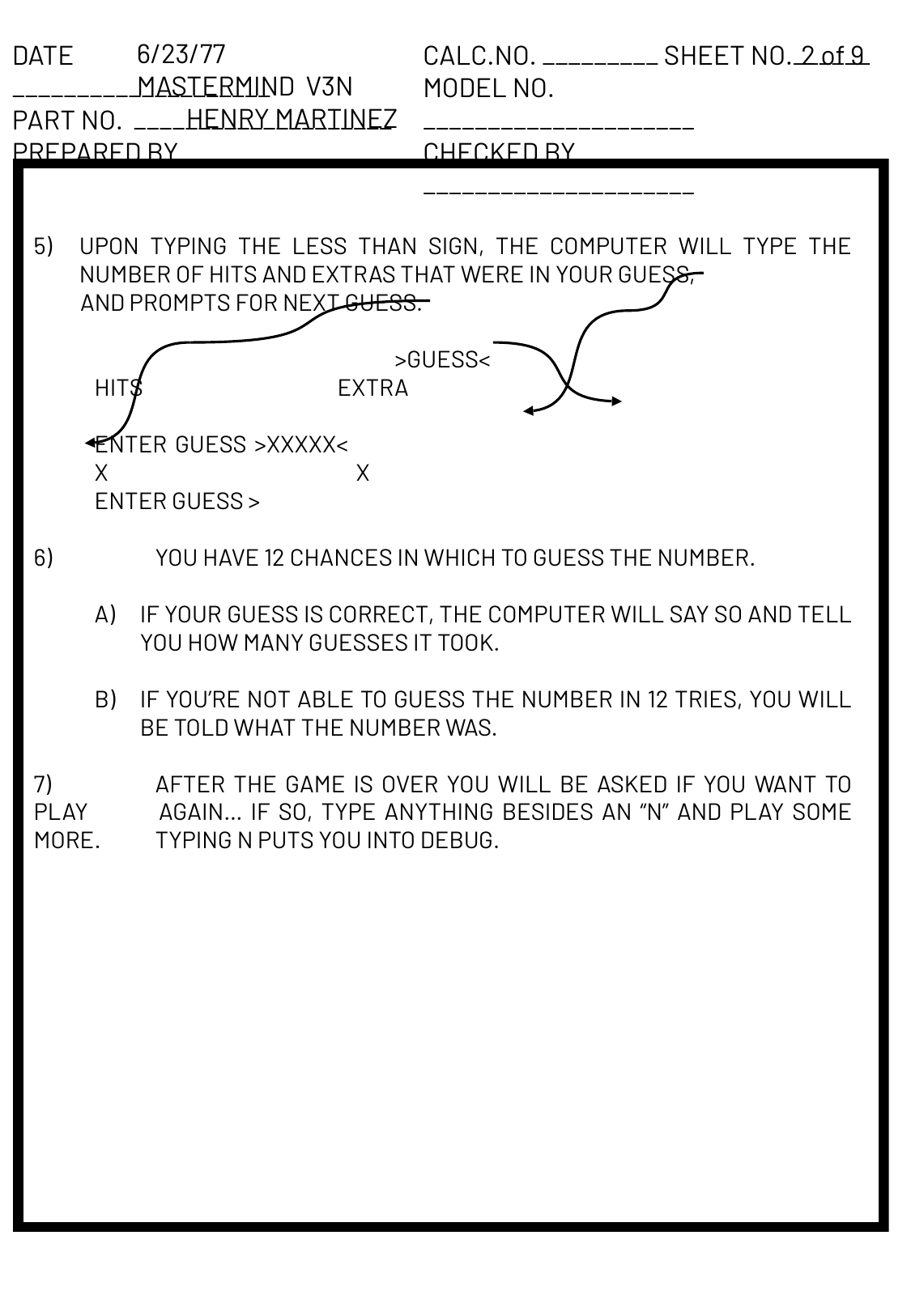

6/23/77
MASTERMIND  V3N
         HENRY MARTINEZ
2 of 9

UPON TYPING THE LESS THAN SIGN, THE COMPUTER WILL TYPE THE NUMBER OF HITS AND EXTRAS THAT WERE IN YOUR GUESS,
          AND PROMPTS FOR NEXT GUESS.

		      >GUESS<			HITS		EXTRA

ENTER GUESS >XXXXX<				    X		    X
ENTER GUESS >

6)	YOU HAVE 12 CHANCES IN WHICH TO GUESS THE NUMBER.

IF YOUR GUESS IS CORRECT, THE COMPUTER WILL SAY SO AND TELL YOU HOW MANY GUESSES IT TOOK.

IF YOU’RE NOT ABLE TO GUESS THE NUMBER IN 12 TRIES, YOU WILL BE TOLD WHAT THE NUMBER WAS.

7)	AFTER THE GAME IS OVER YOU WILL BE ASKED IF YOU WANT TO PLAY 	AGAIN… IF SO, TYPE ANYTHING BESIDES AN “N” AND PLAY SOME MORE. 	TYPING N PUTS YOU INTO DEBUG.